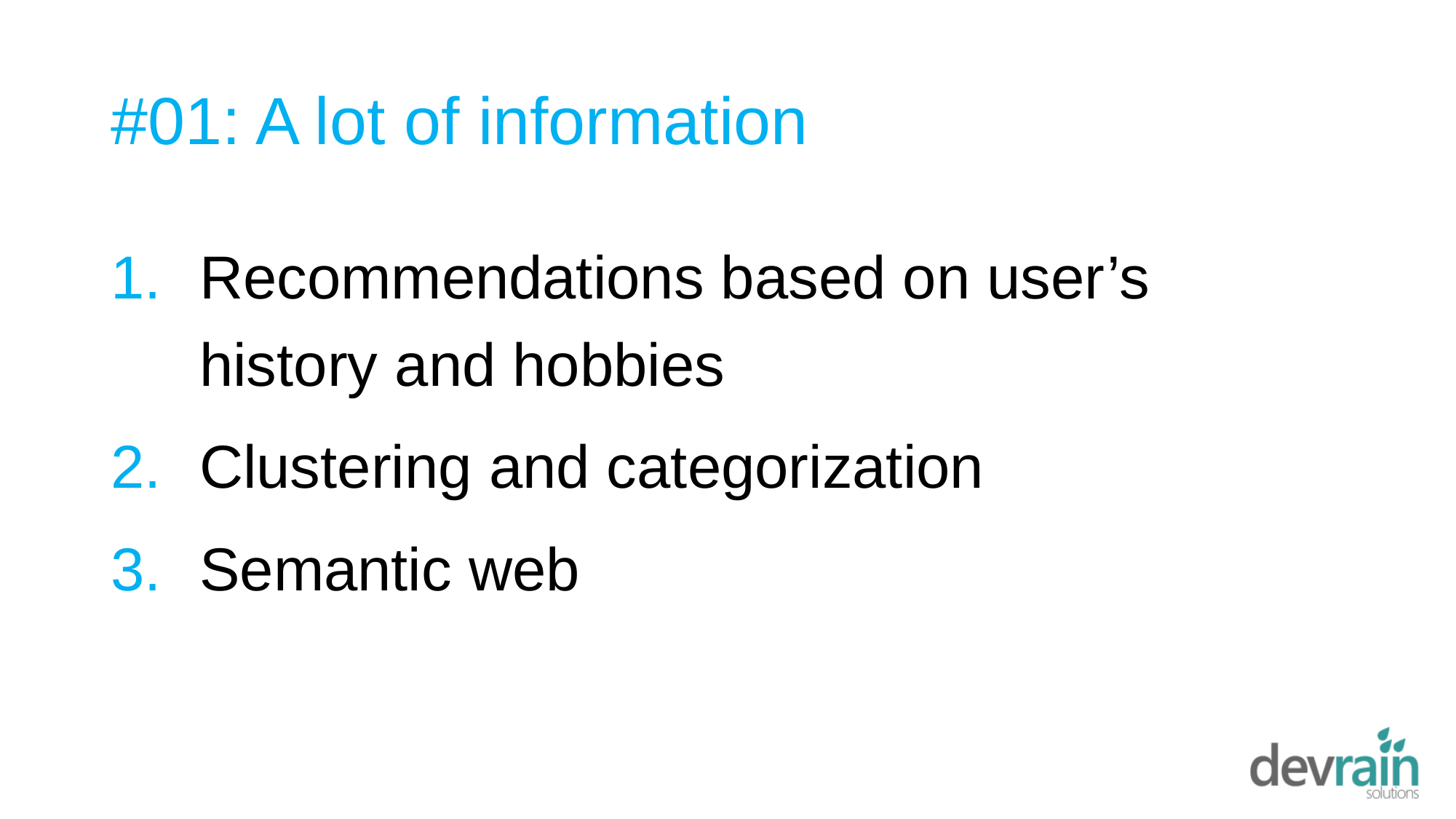

# #01: A lot of information
Recommendations based on user’s history and hobbies
Clustering and categorization
Semantic web